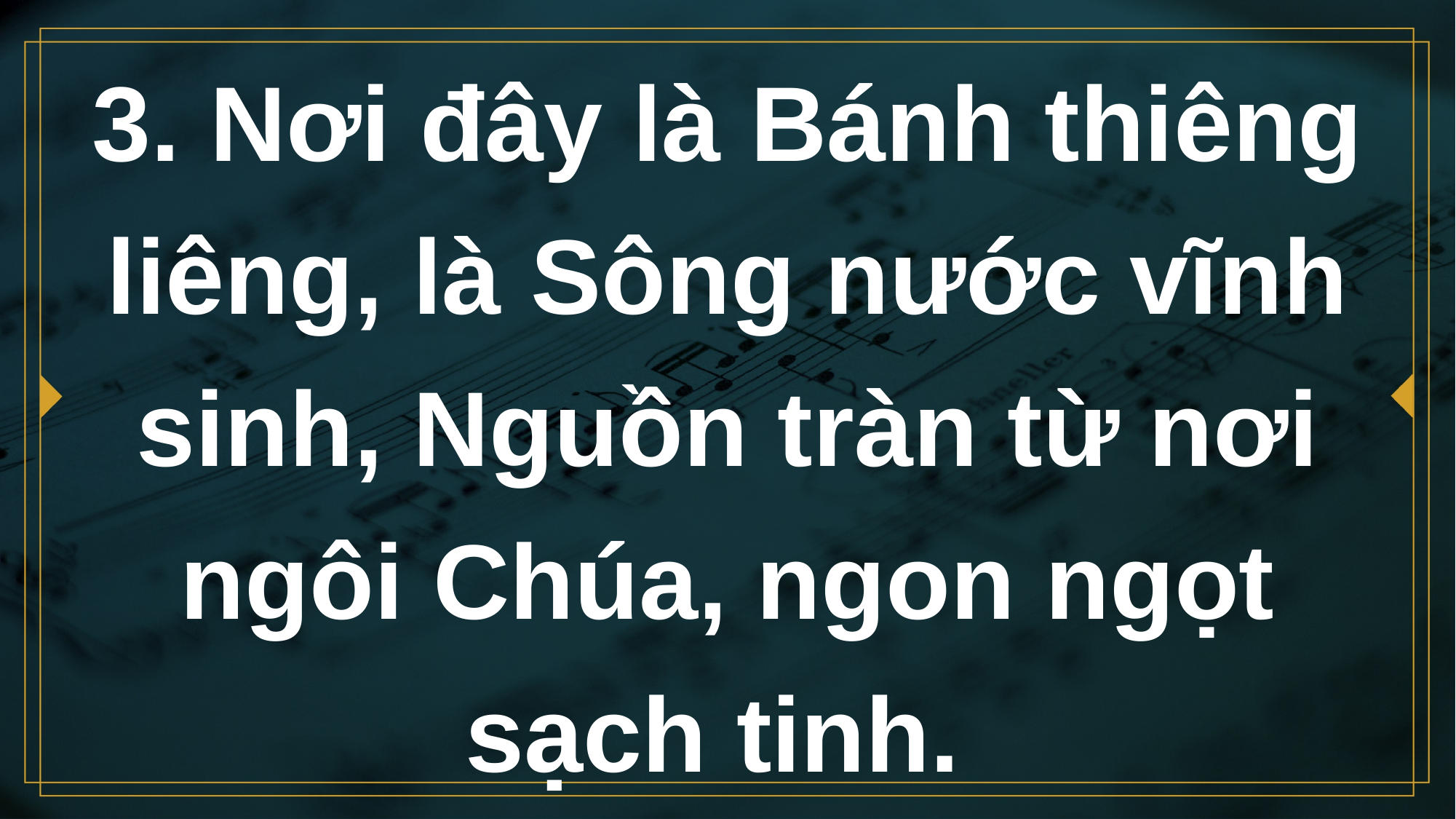

# 3. Nơi đây là Bánh thiêng liêng, là Sông nước vĩnh sinh, Nguồn tràn từ nơi ngôi Chúa, ngon ngọt sạch tinh.